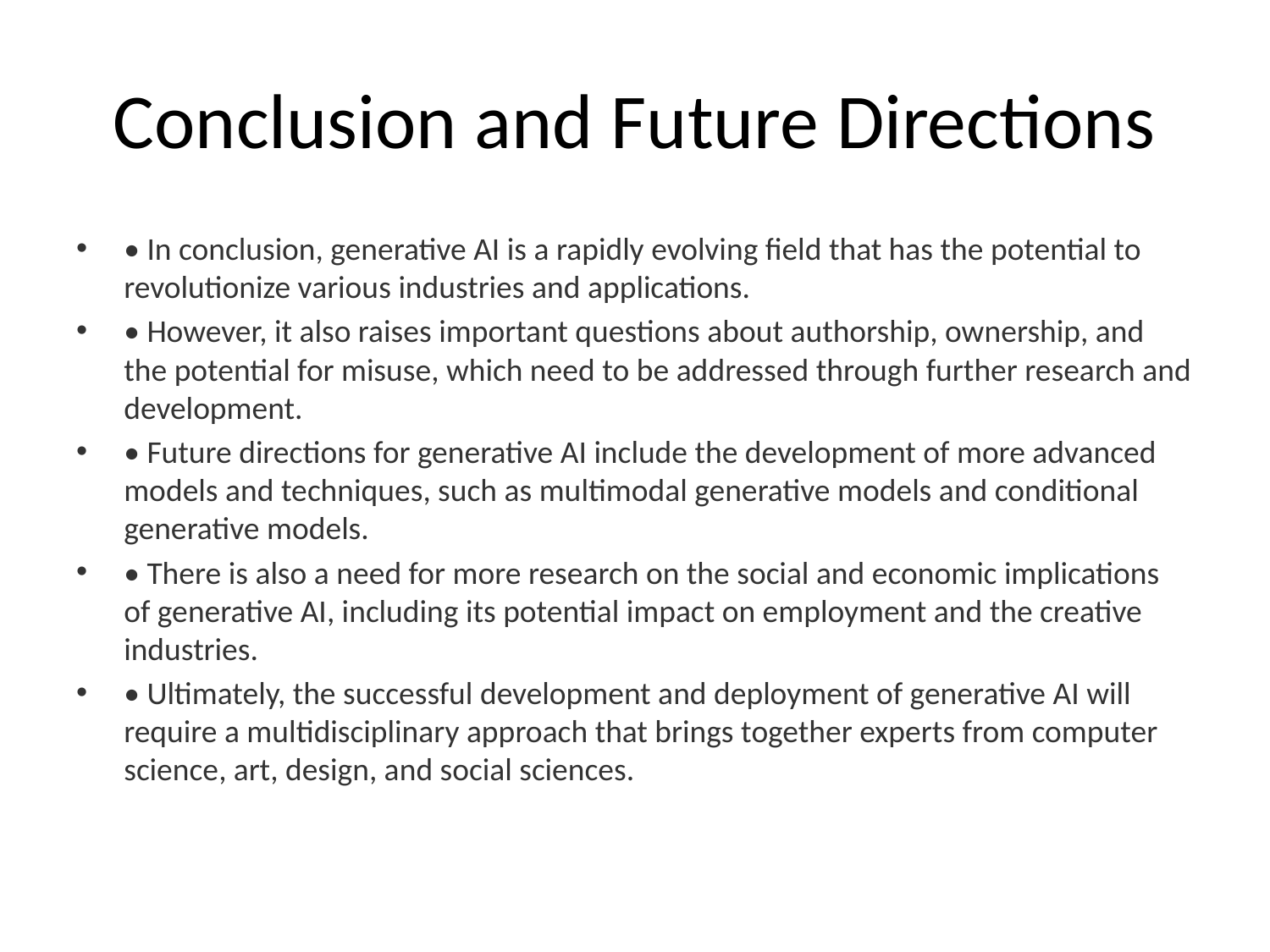

# Conclusion and Future Directions
• In conclusion, generative AI is a rapidly evolving field that has the potential to revolutionize various industries and applications.
• However, it also raises important questions about authorship, ownership, and the potential for misuse, which need to be addressed through further research and development.
• Future directions for generative AI include the development of more advanced models and techniques, such as multimodal generative models and conditional generative models.
• There is also a need for more research on the social and economic implications of generative AI, including its potential impact on employment and the creative industries.
• Ultimately, the successful development and deployment of generative AI will require a multidisciplinary approach that brings together experts from computer science, art, design, and social sciences.